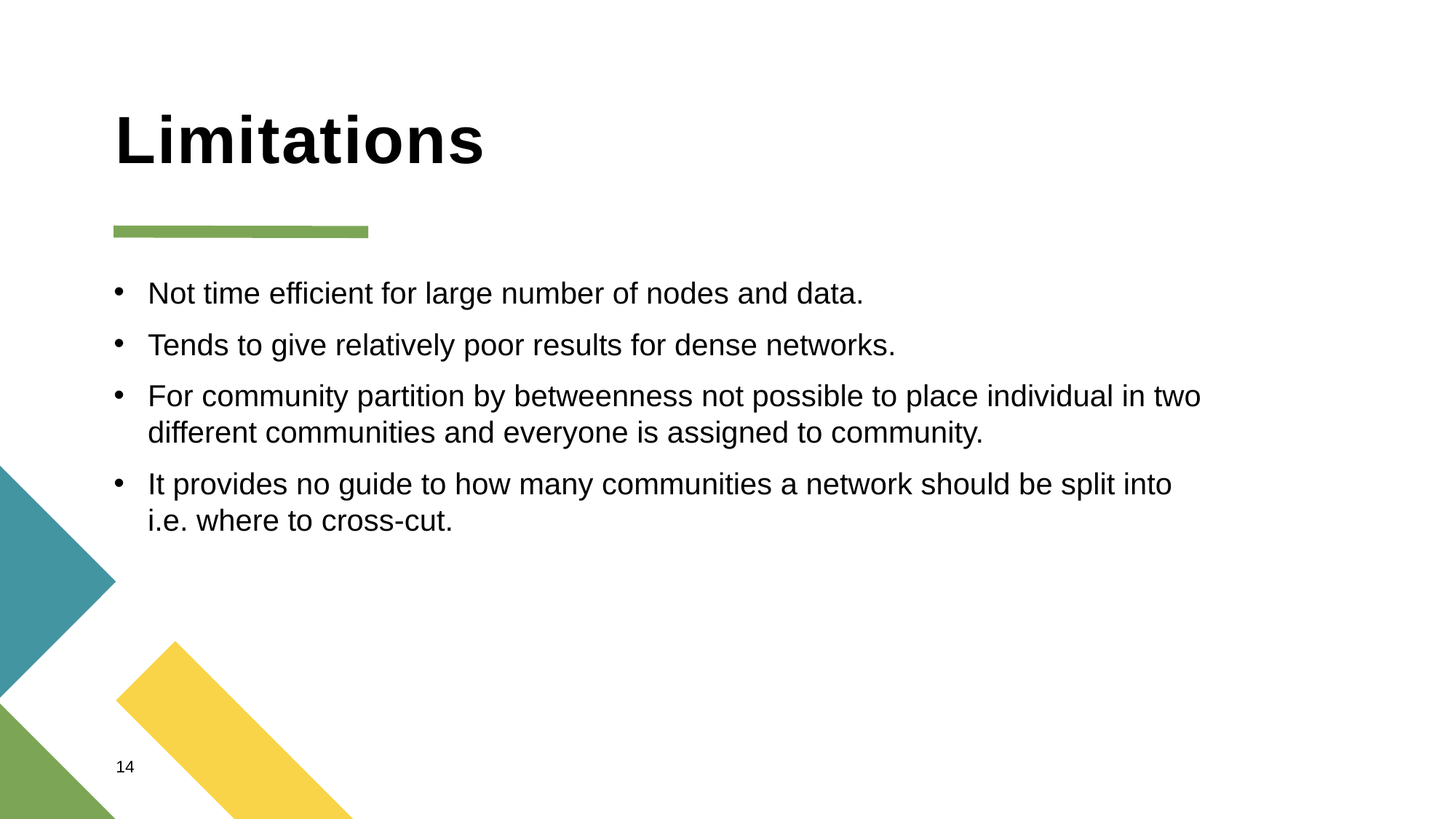

# Limitations
Not time efficient for large number of nodes and data.
Tends to give relatively poor results for dense networks.
For community partition by betweenness not possible to place individual in two different communities and everyone is assigned to community.
It provides no guide to how many communities a network should be split into i.e. where to cross-cut.

14